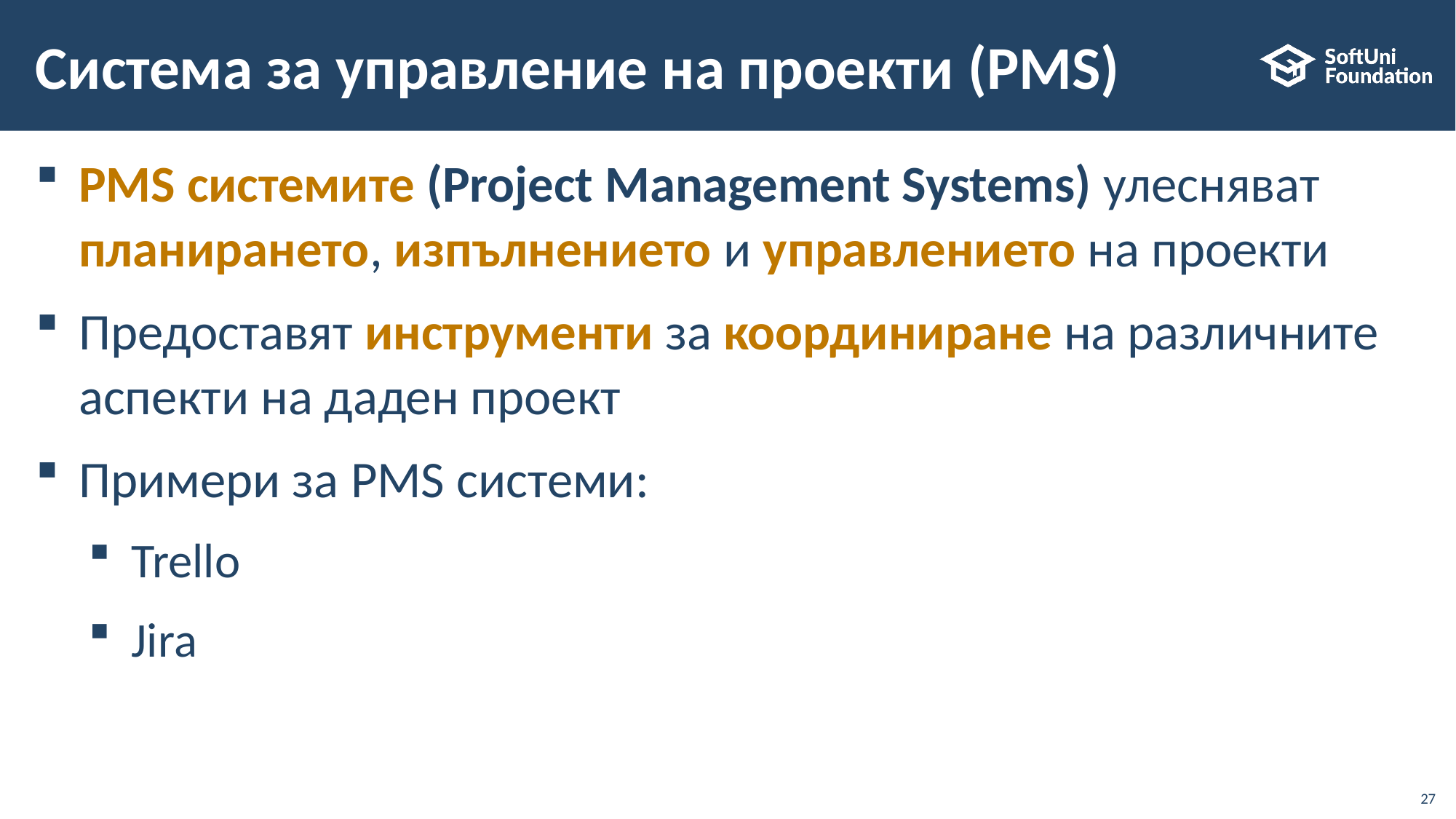

# Система за управление на проекти (PMS)
PMS системите (Project Management Systems) улесняват планирането, изпълнението и управлението на проекти
Предоставят инструменти за координиране на различните аспекти на даден проект
Примери за PMS системи:
Trello
Jira
27